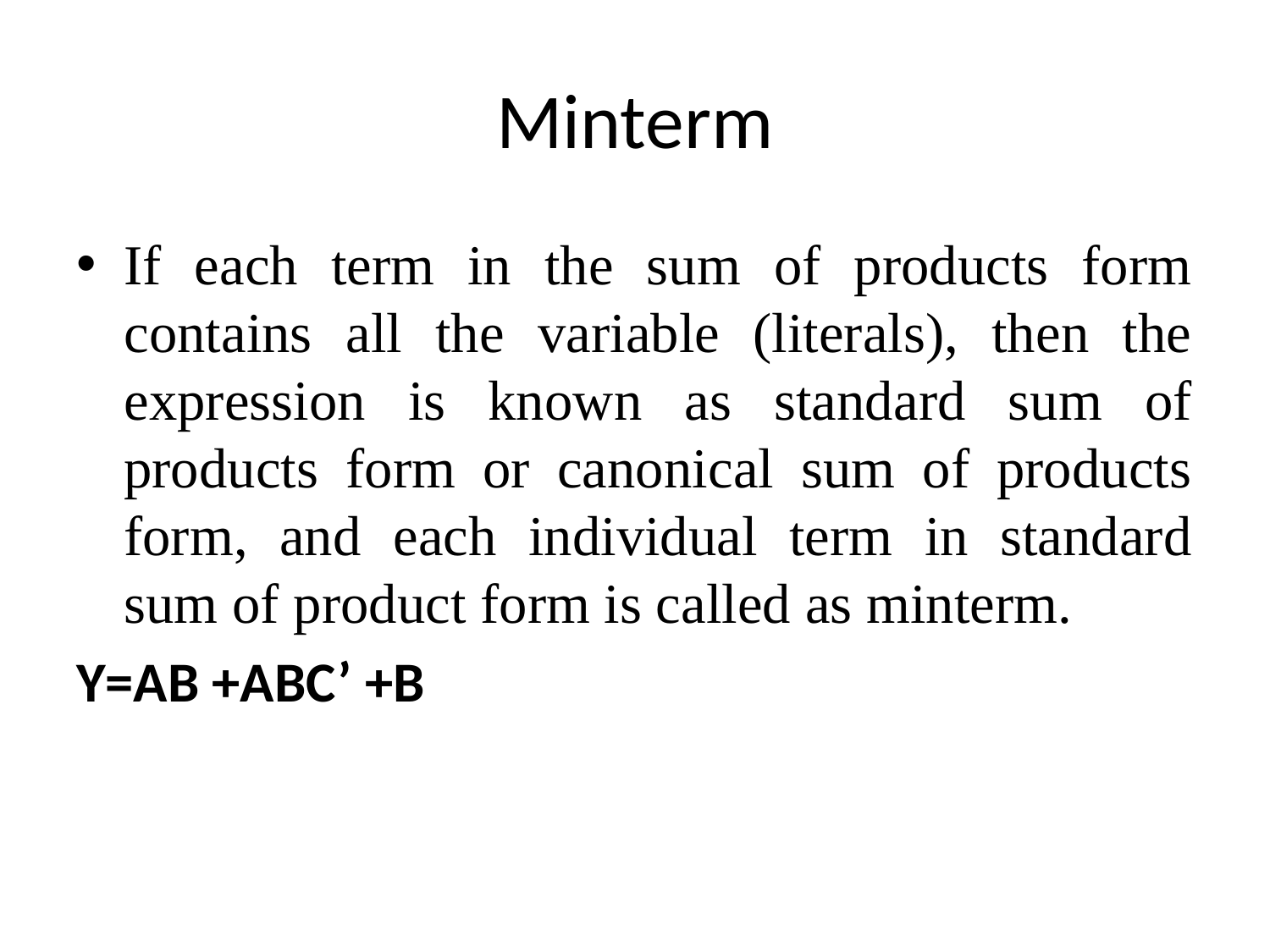

# Minterm
If each term in the sum of products form contains all the variable (literals), then the expression is known as standard sum of products form or canonical sum of products form, and each individual term in standard sum of product form is called as minterm.
Y=AB +ABC’ +B